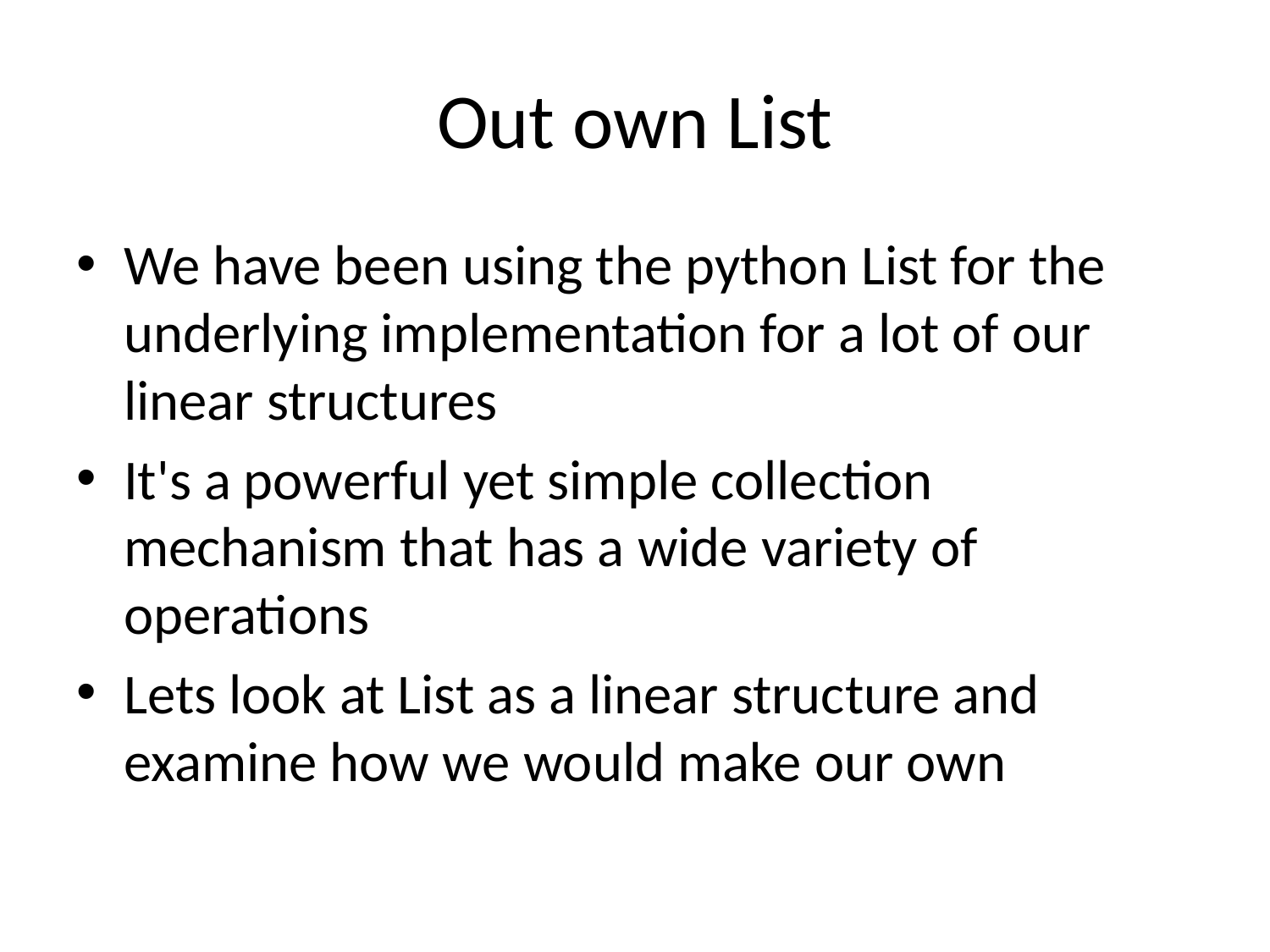

# Out own List
We have been using the python List for the underlying implementation for a lot of our linear structures
It's a powerful yet simple collection mechanism that has a wide variety of operations
Lets look at List as a linear structure and examine how we would make our own